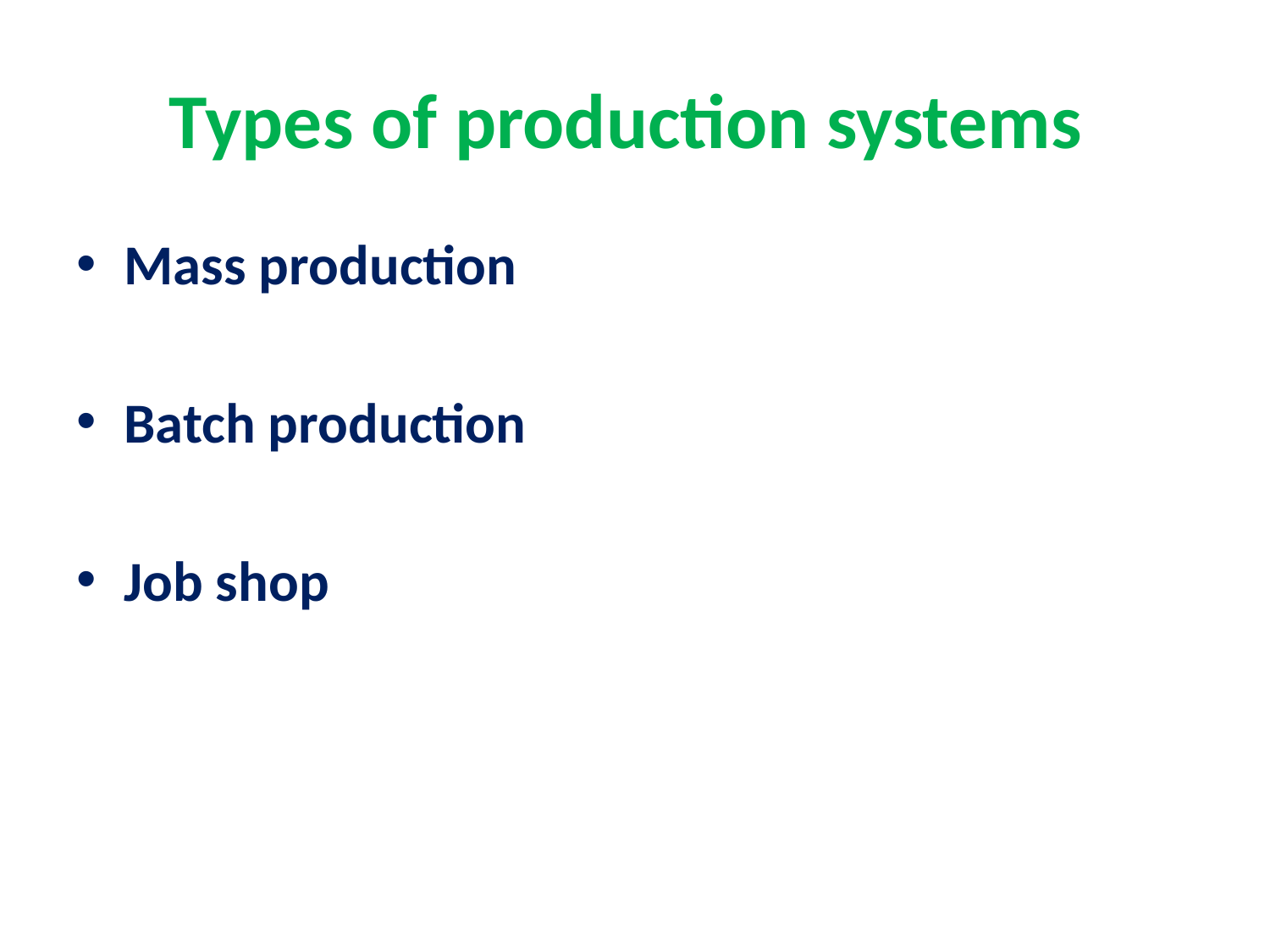

# Types of production systems
Mass production

Batch production

Job shop